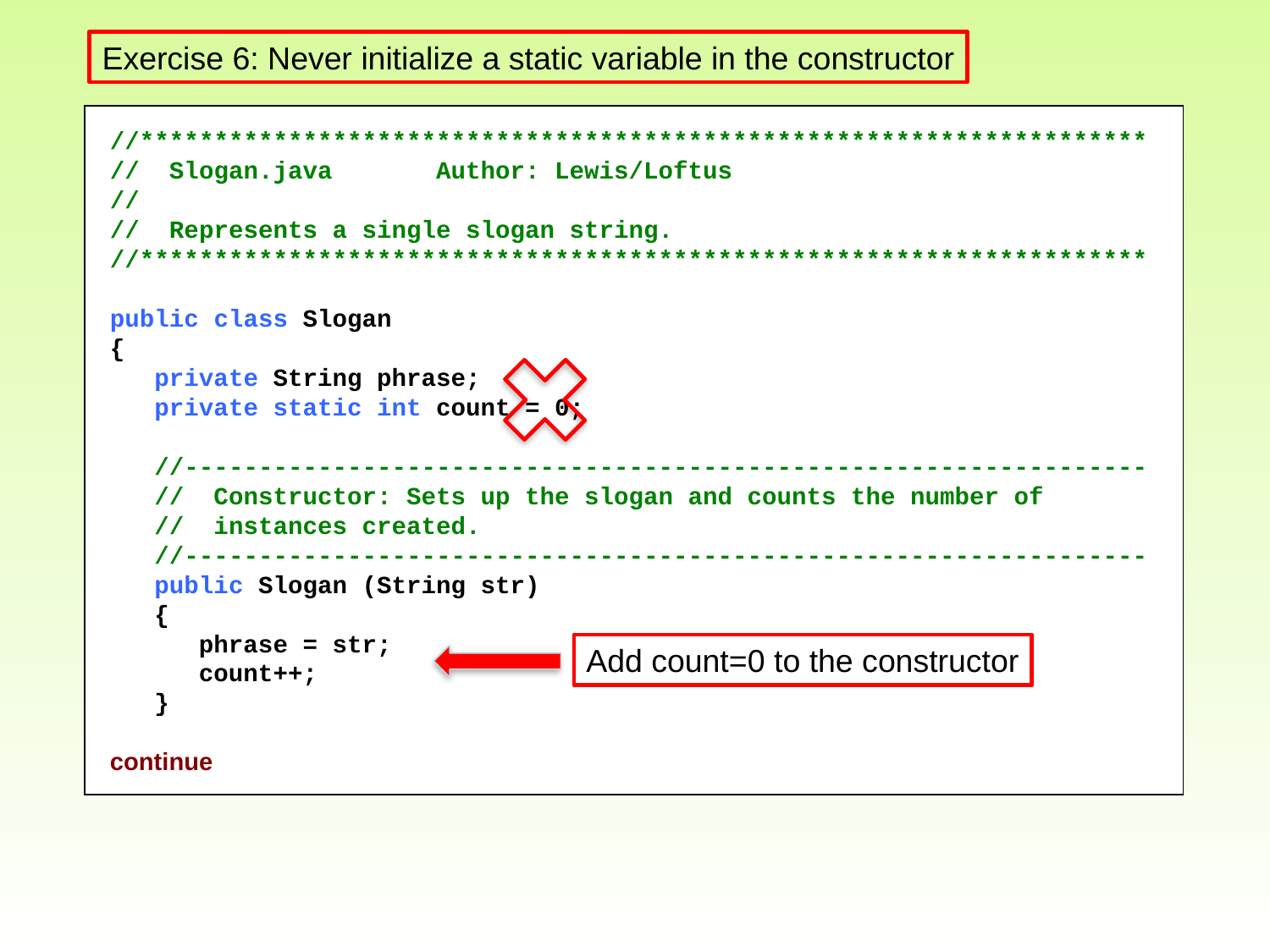

Exercise 6: Never initialize a static variable in the constructor
//********************************************************************
//  Slogan.java       Author: Lewis/Loftus
//
//  Represents a single slogan string.
//********************************************************************

public class Slogan
{
   private String phrase;
   private static int count = 0;

   //-----------------------------------------------------------------
   //  Constructor: Sets up the slogan and counts the number of
   //  instances created.
   //-----------------------------------------------------------------
   public Slogan (String str)
   {
      phrase = str;
      count++;
   }

continue

Add count=0 to the constructor